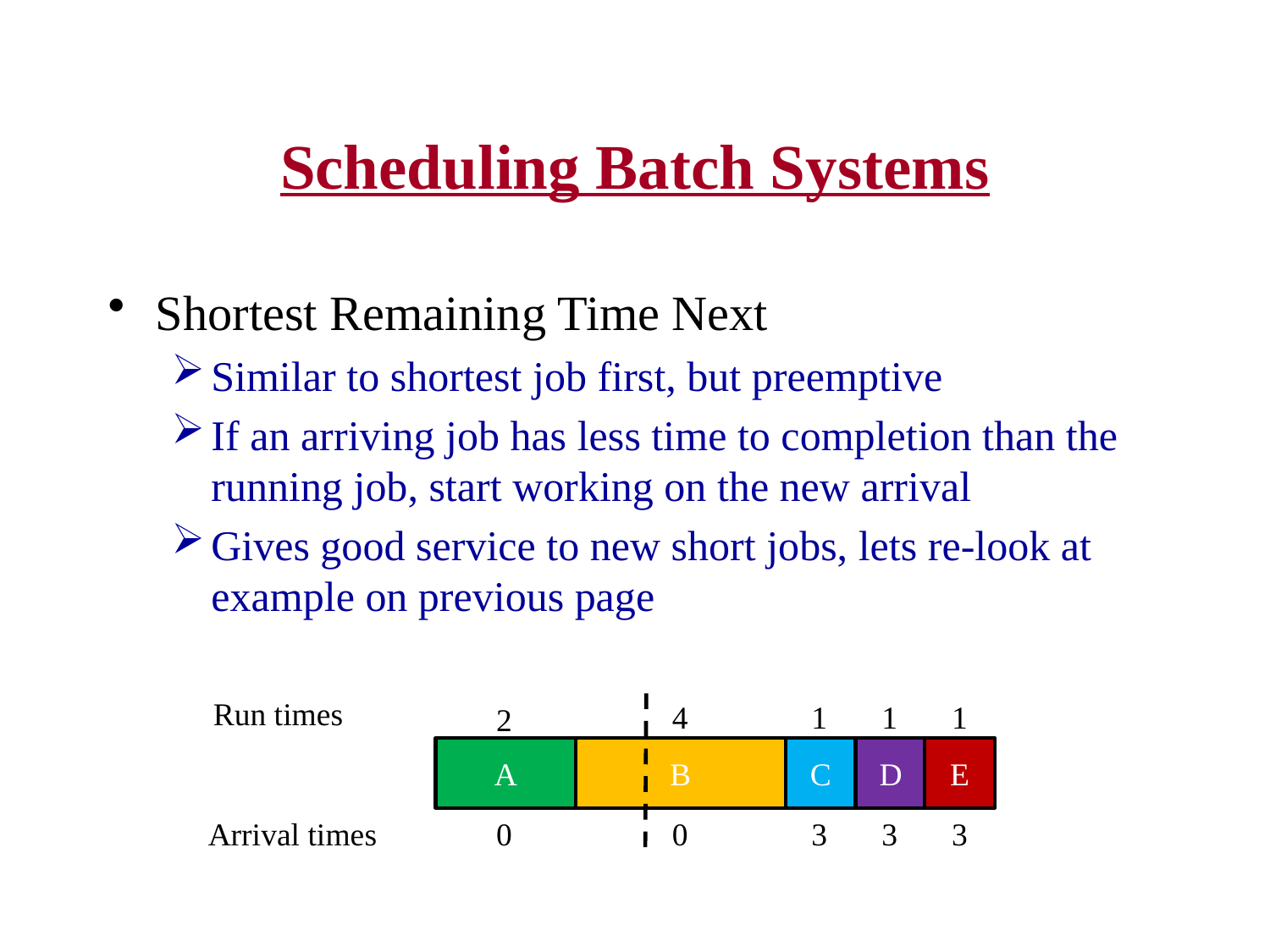

# Scheduling Batch Systems
Shortest Remaining Time Next
Similar to shortest job first, but preemptive
If an arriving job has less time to completion than the running job, start working on the new arrival
Gives good service to new short jobs, lets re-look at example on previous page
4
1
1
1
2
Run times
A
B
C
D
E
Arrival times
0
0
3
3
3